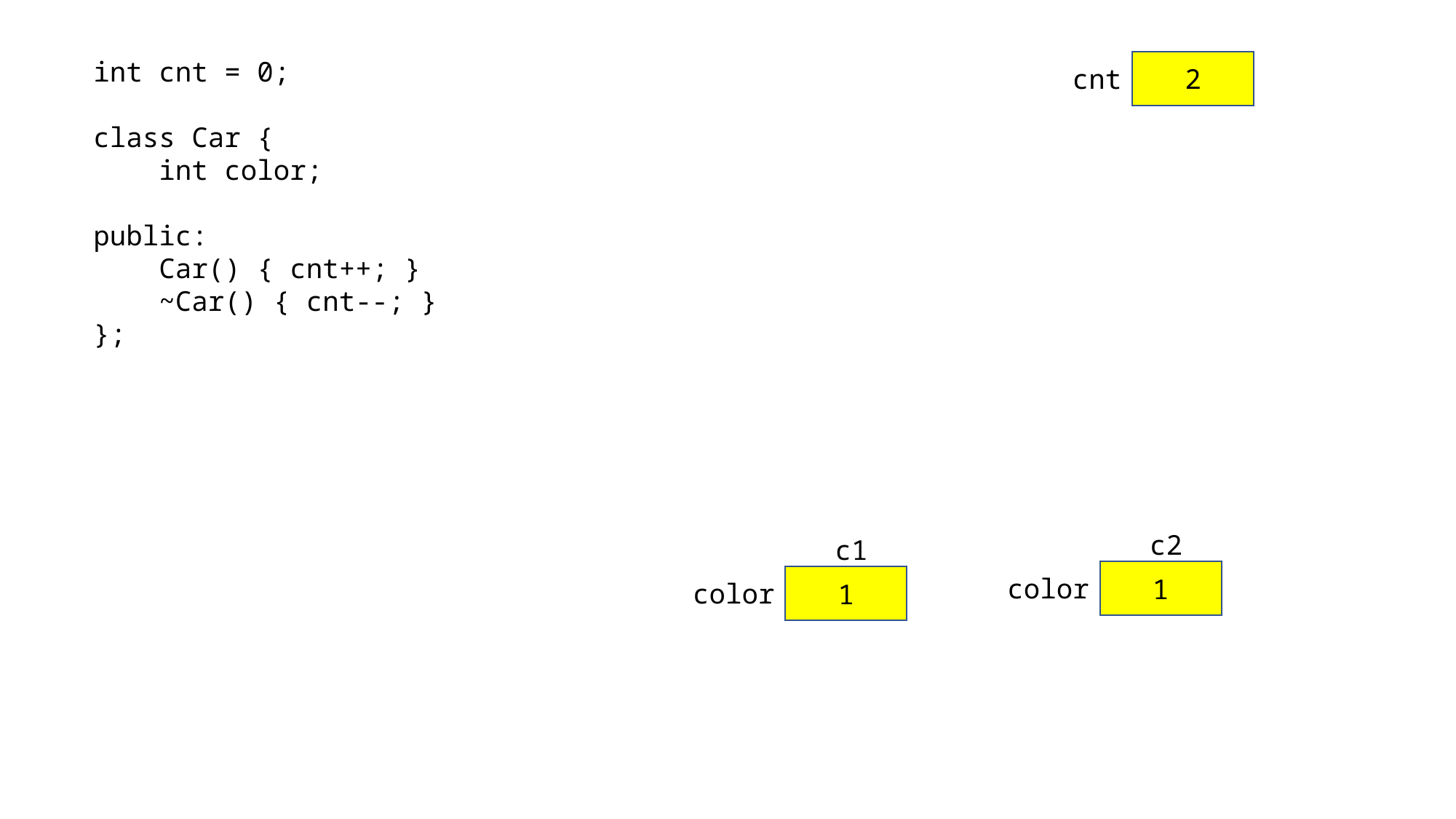

int cnt = 0;

class Car {
    int color;

public:
    Car() { cnt++; }
    ~Car() { cnt--; }
};
2
cnt
c2
c1
1
color
1
color